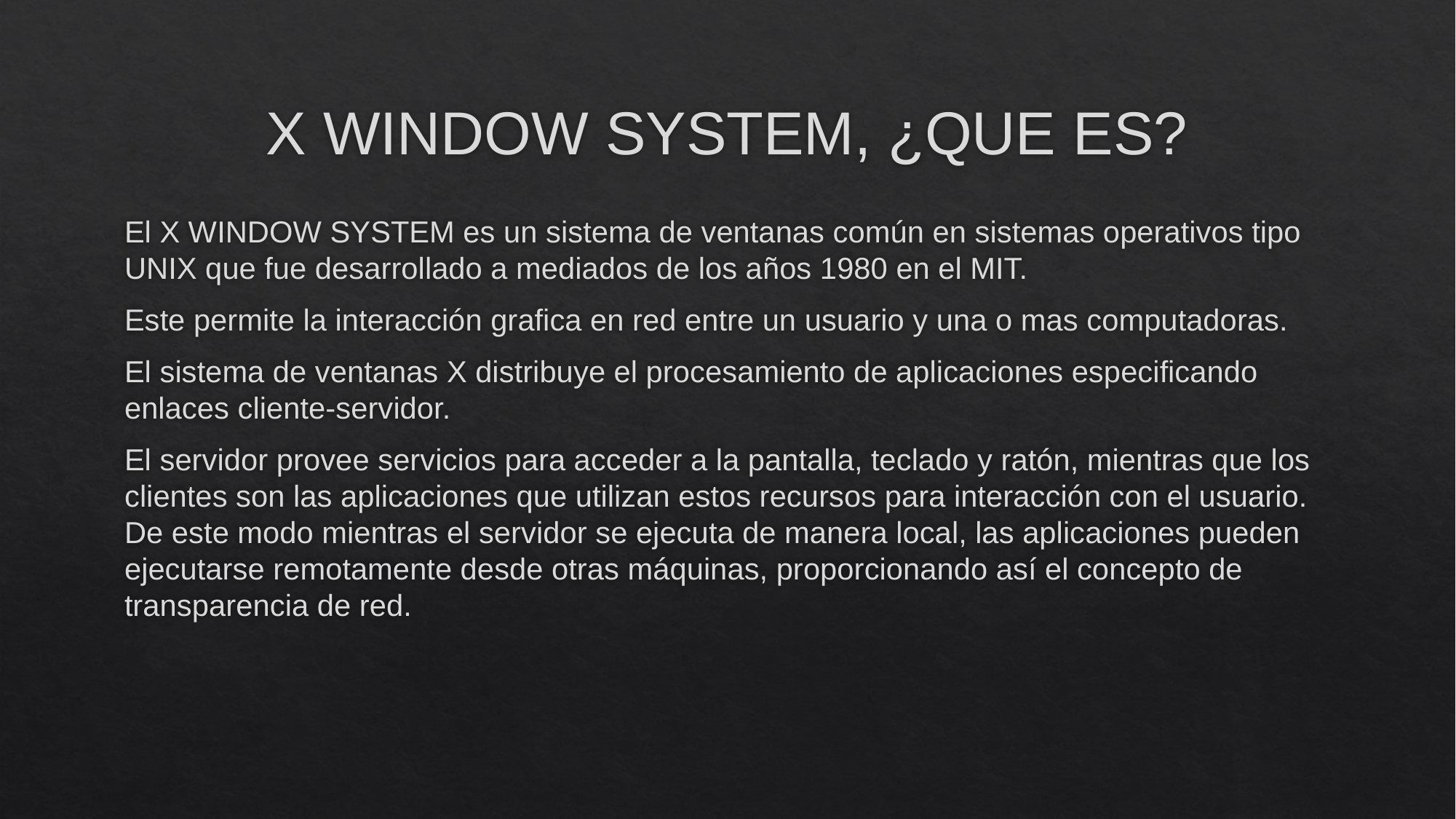

# X WINDOW SYSTEM, ¿QUE ES?
El X WINDOW SYSTEM es un sistema de ventanas común en sistemas operativos tipo UNIX que fue desarrollado a mediados de los años 1980 en el MIT.
Este permite la interacción grafica en red entre un usuario y una o mas computadoras.
El sistema de ventanas X distribuye el procesamiento de aplicaciones especificando enlaces cliente-servidor.
El servidor provee servicios para acceder a la pantalla, teclado y ratón, mientras que los clientes son las aplicaciones que utilizan estos recursos para interacción con el usuario. De este modo mientras el servidor se ejecuta de manera local, las aplicaciones pueden ejecutarse remotamente desde otras máquinas, proporcionando así el concepto de transparencia de red.